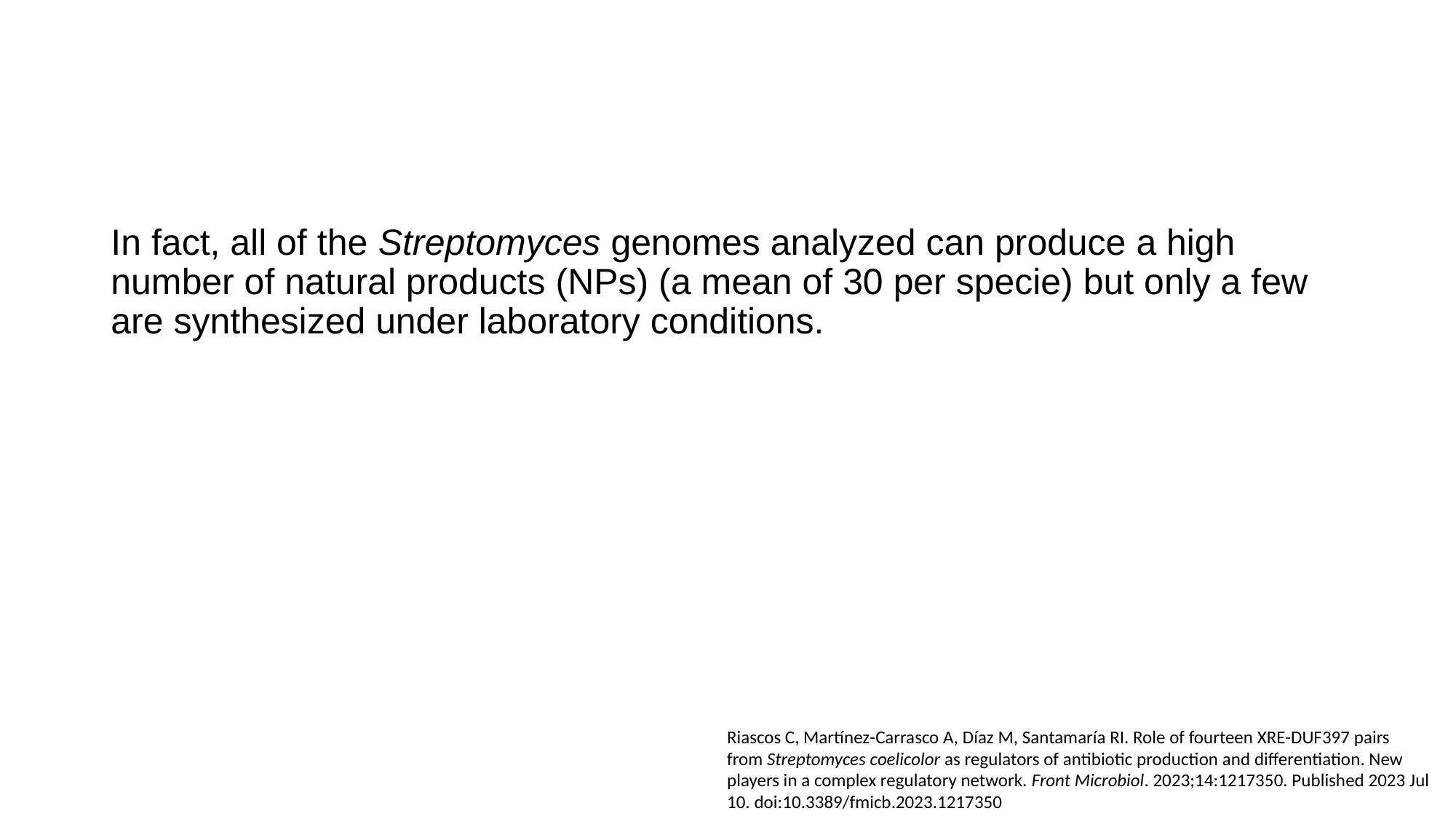

In fact, all of the Streptomyces genomes analyzed can produce a high number of natural products (NPs) (a mean of 30 per specie) but only a few are synthesized under laboratory conditions.
Riascos C, Martínez-Carrasco A, Díaz M, Santamaría RI. Role of fourteen XRE-DUF397 pairs from Streptomyces coelicolor as regulators of antibiotic production and differentiation. New players in a complex regulatory network. Front Microbiol. 2023;14:1217350. Published 2023 Jul 10. doi:10.3389/fmicb.2023.1217350